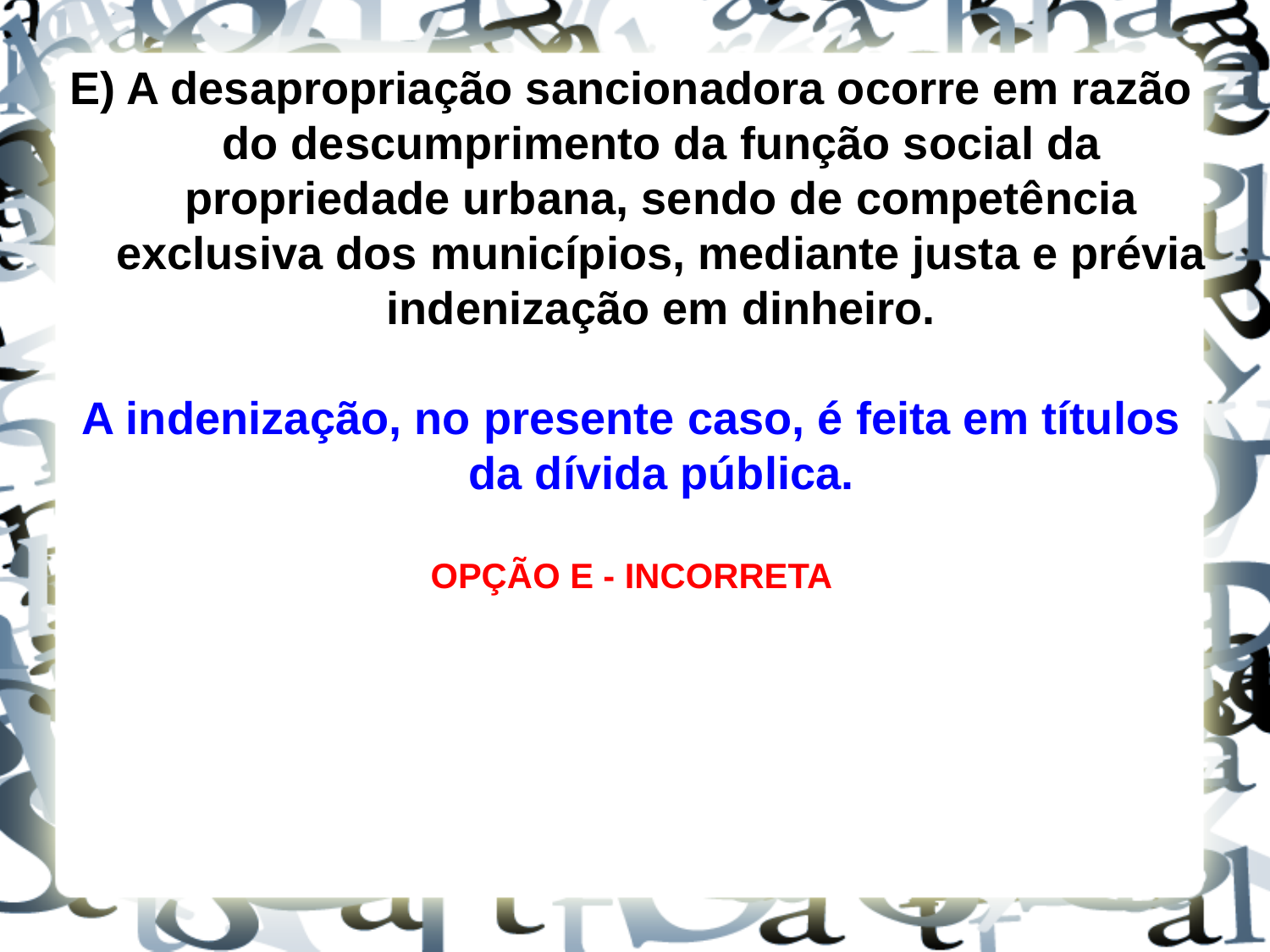

E) A desapropriação sancionadora ocorre em razão do descumprimento da função social da propriedade urbana, sendo de competência exclusiva dos municípios, mediante justa e prévia indenização em dinheiro.

A indenização, no presente caso, é feita em títulos da dívida pública.

OPÇÃO E - INCORRETA